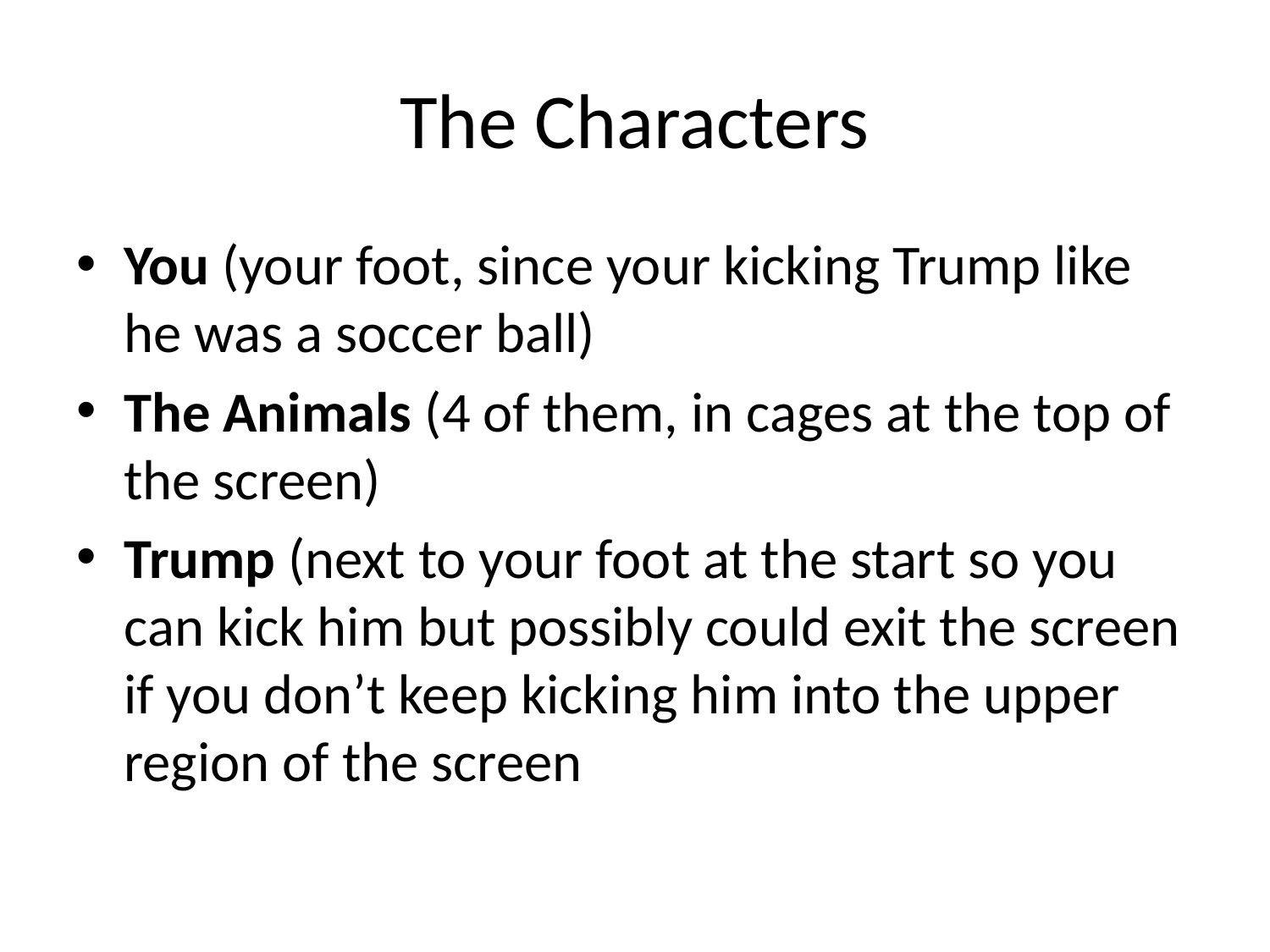

# The Characters
You (your foot, since your kicking Trump like he was a soccer ball)
The Animals (4 of them, in cages at the top of the screen)
Trump (next to your foot at the start so you can kick him but possibly could exit the screen if you don’t keep kicking him into the upper region of the screen